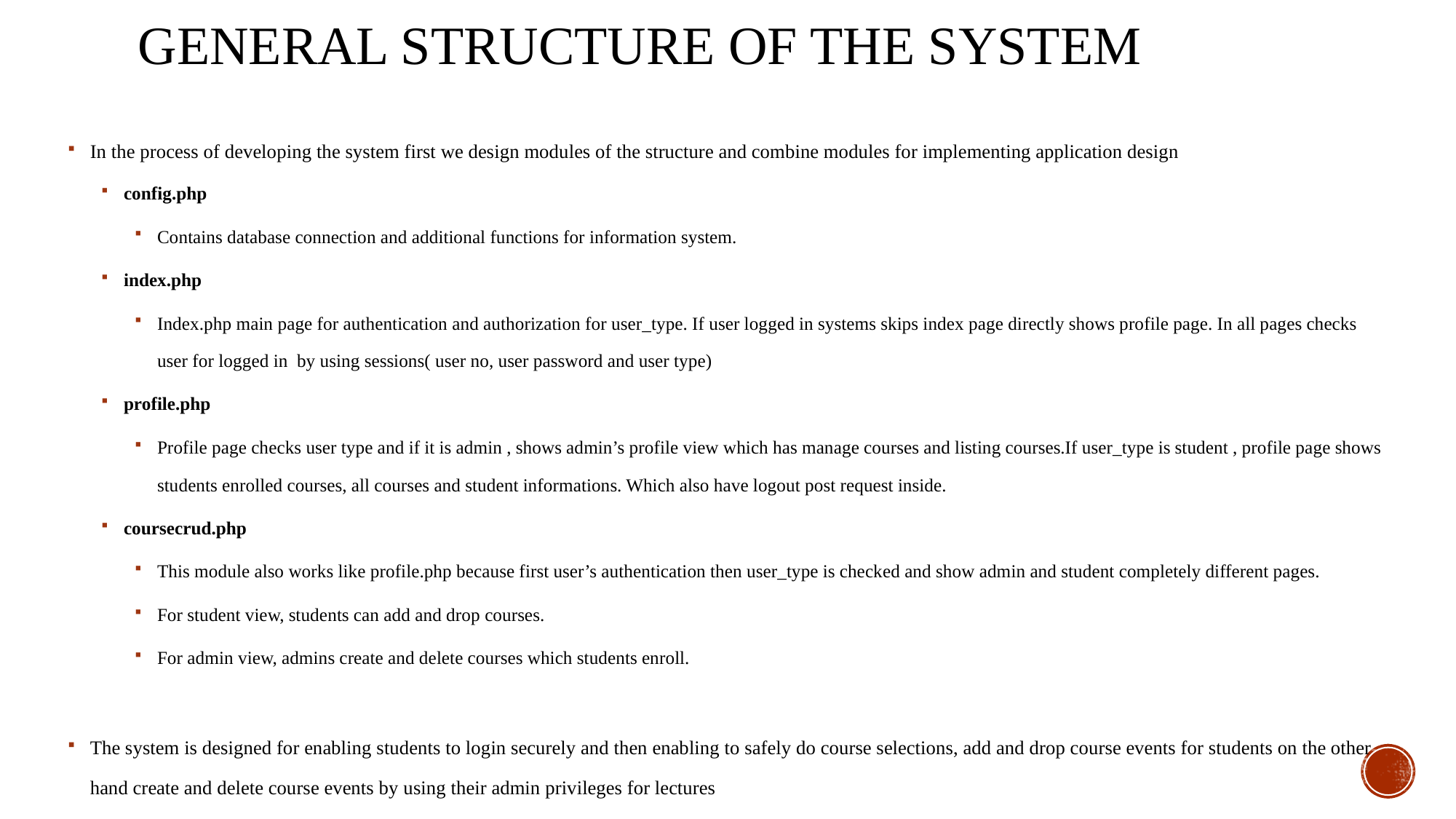

# GENERAL STRUCTURE OF THE SYSTEM
In the process of developing the system first we design modules of the structure and combine modules for implementing application design
config.php
Contains database connection and additional functions for information system.
index.php
Index.php main page for authentication and authorization for user_type. If user logged in systems skips index page directly shows profile page. In all pages checks user for logged in  by using sessions( user no, user password and user type)
profile.php
Profile page checks user type and if it is admin , shows admin’s profile view which has manage courses and listing courses.If user_type is student , profile page shows students enrolled courses, all courses and student informations. Which also have logout post request inside.
coursecrud.php
This module also works like profile.php because first user’s authentication then user_type is checked and show admin and student completely different pages.
For student view, students can add and drop courses.
For admin view, admins create and delete courses which students enroll.

The system is designed for enabling students to login securely and then enabling to safely do course selections, add and drop course events for students on the other hand create and delete course events by using their admin privileges for lectures